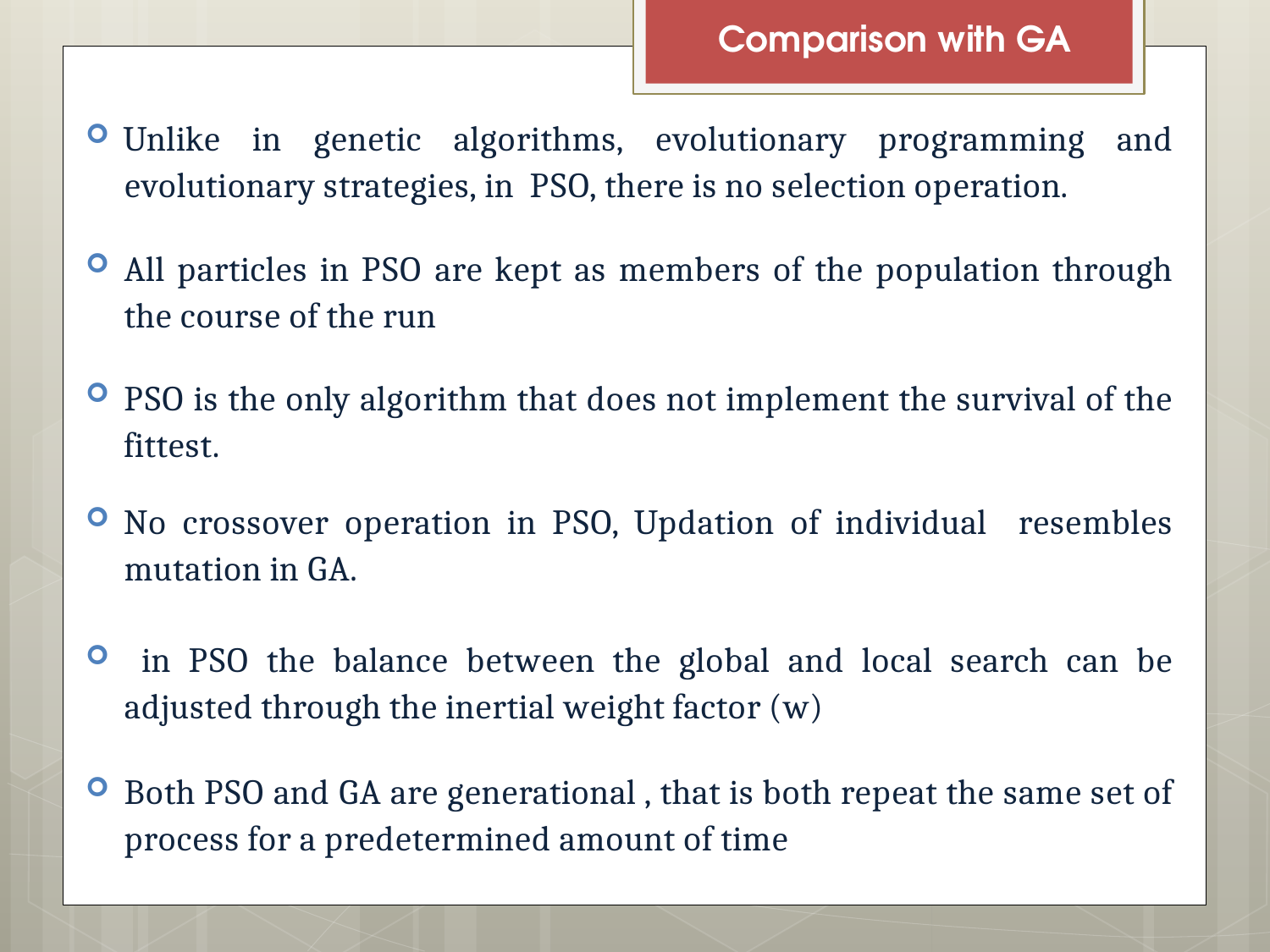

Comparison with GA
Unlike in genetic algorithms, evolutionary programming and evolutionary strategies, in  PSO, there is no selection operation.

All particles in PSO are kept as members of the population through the course of the run

PSO is the only algorithm that does not implement the survival of the fittest.

No crossover operation in PSO, Updation of individual  resembles mutation in GA.

 in PSO the balance between the global and local search can be adjusted through the inertial weight factor (w)

Both PSO and GA are generational , that is both repeat the same set of process for a predetermined amount of time